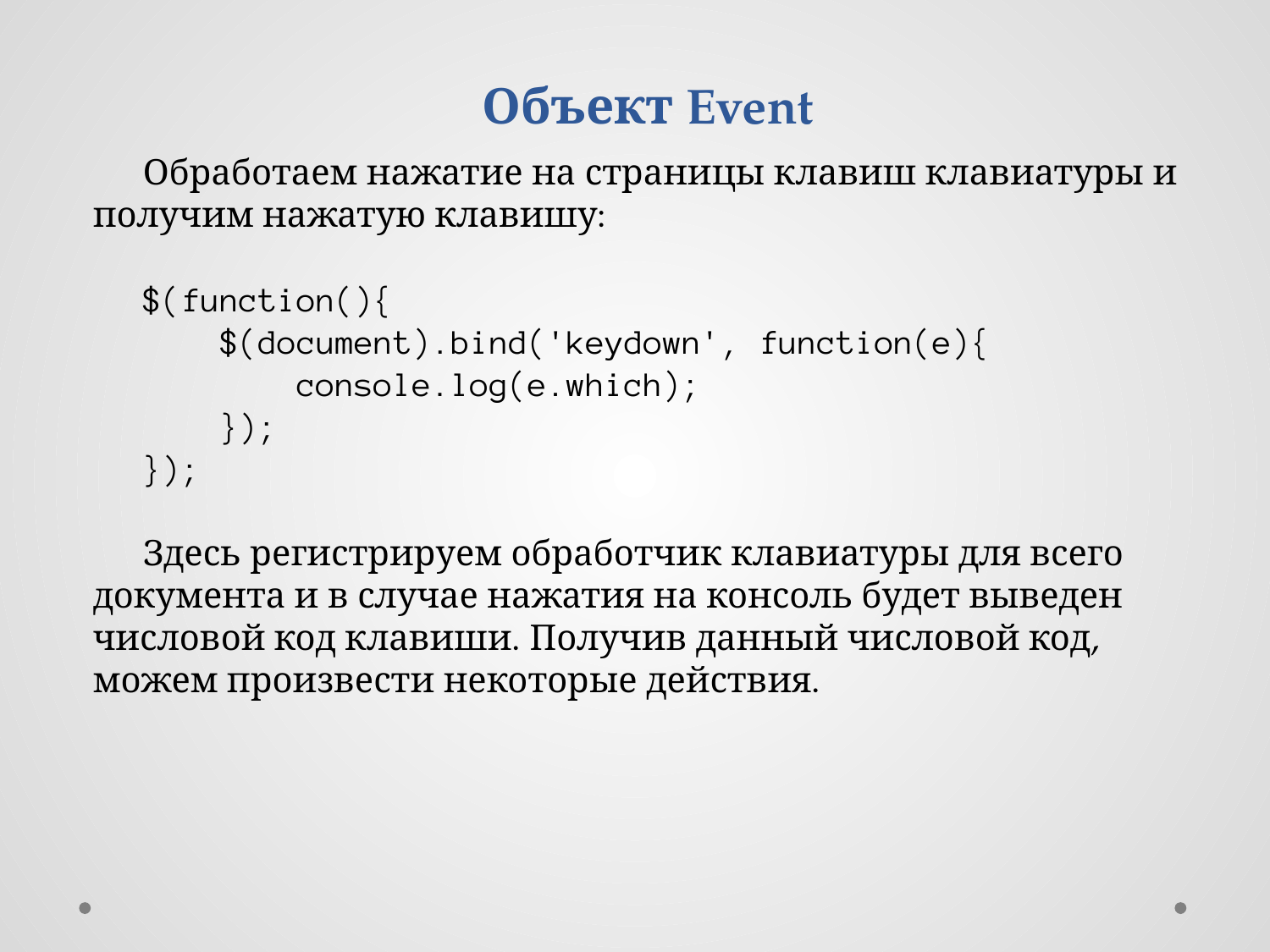

Объект Event
Обработаем нажатие на страницы клавиш клавиатуры и получим нажатую клавишу:

$(function(){
    $(document).bind('keydown', function(e){
        console.log(e.which);
    });
});

Здесь регистрируем обработчик клавиатуры для всего документа и в случае нажатия на консоль будет выведен числовой код клавиши. Получив данный числовой код, можем произвести некоторые действия.